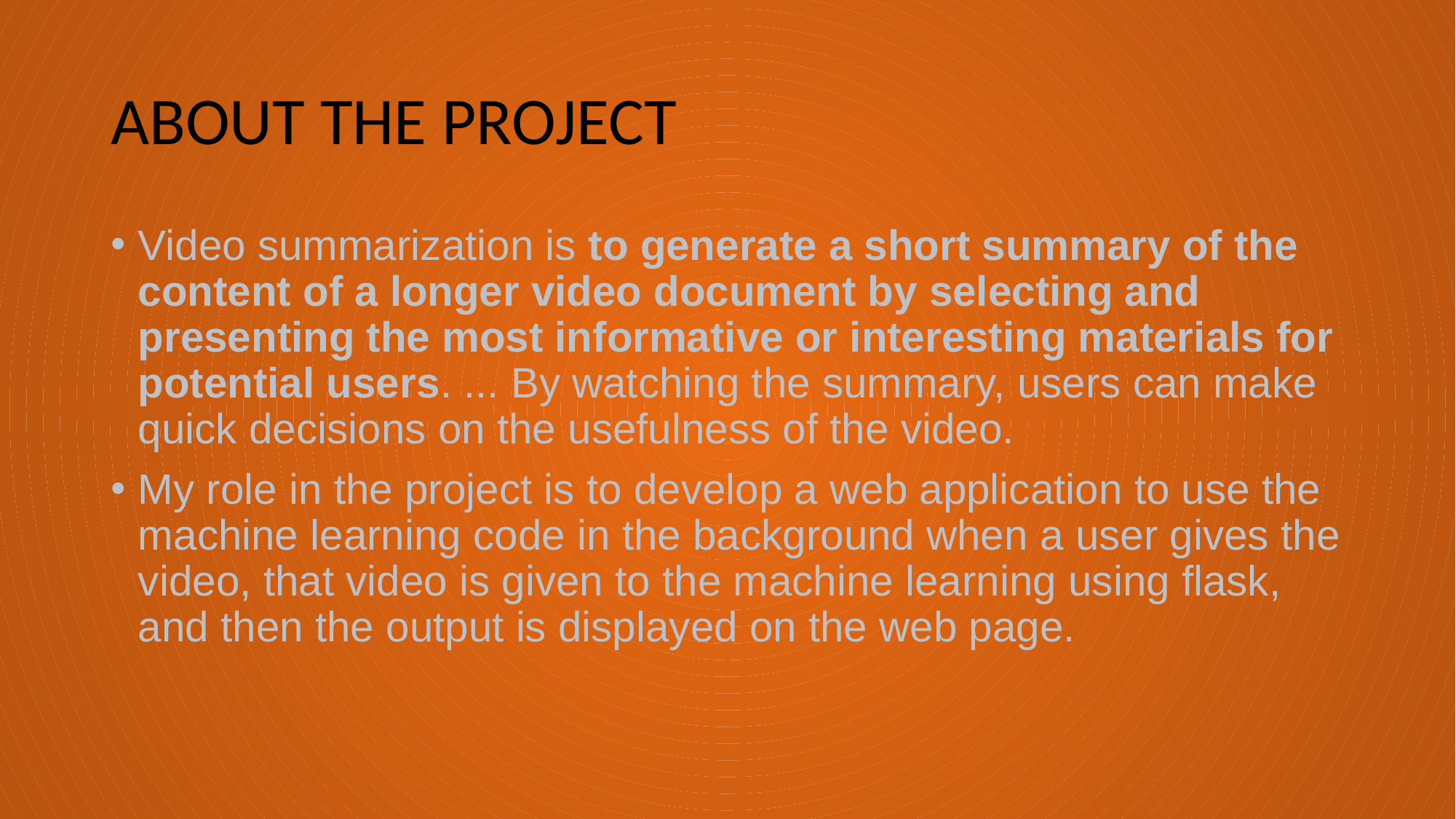

# ABOUT THE PROJECT
Video summarization is to generate a short summary of the content of a longer video document by selecting and presenting the most informative or interesting materials for potential users. ... By watching the summary, users can make quick decisions on the usefulness of the video.
My role in the project is to develop a web application to use the machine learning code in the background when a user gives the video, that video is given to the machine learning using flask, and then the output is displayed on the web page.